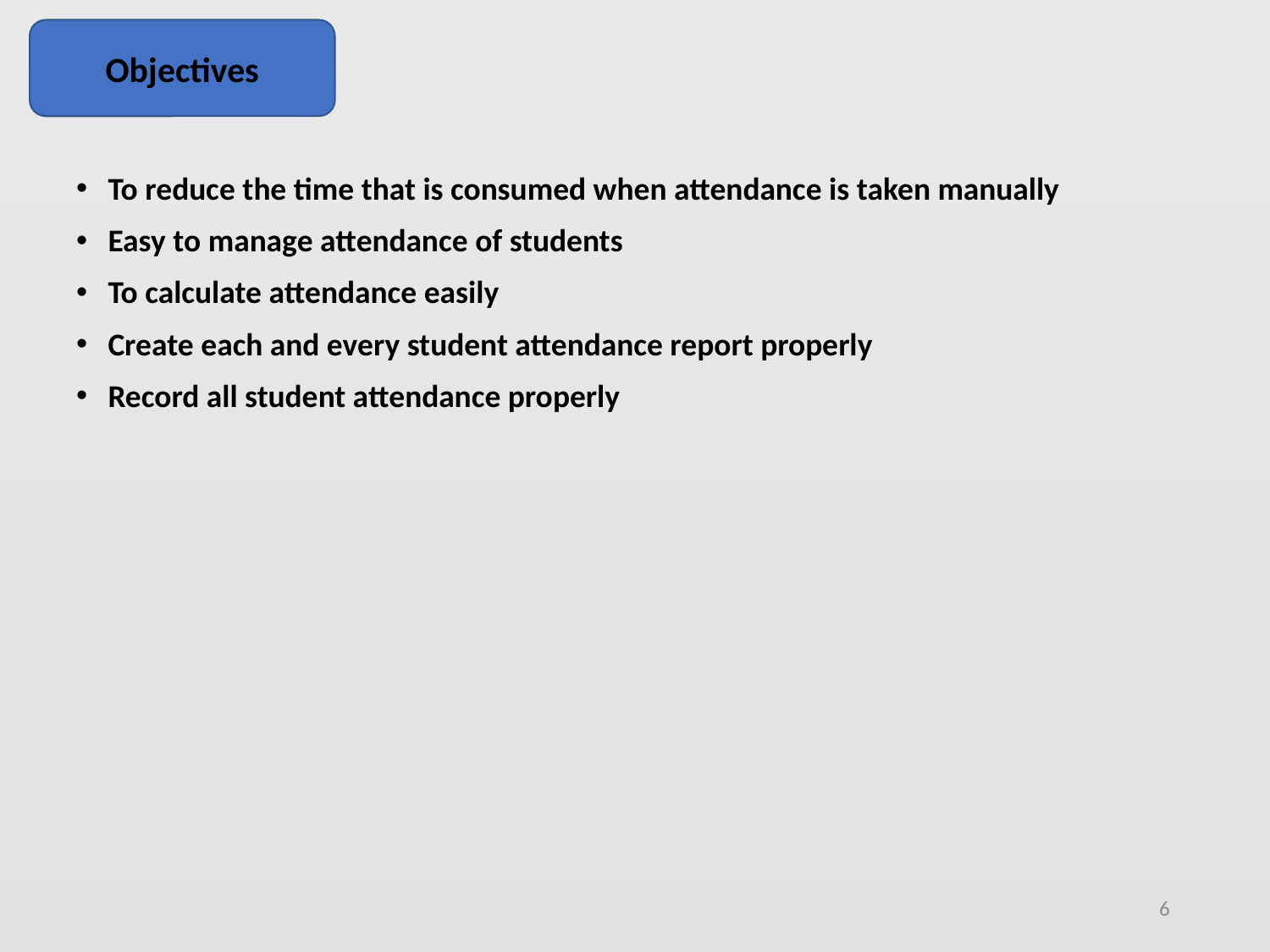

Objectives
To reduce the time that is consumed when attendance is taken manually
Easy to manage attendance of students
To calculate attendance easily
Create each and every student attendance report properly
Record all student attendance properly

6